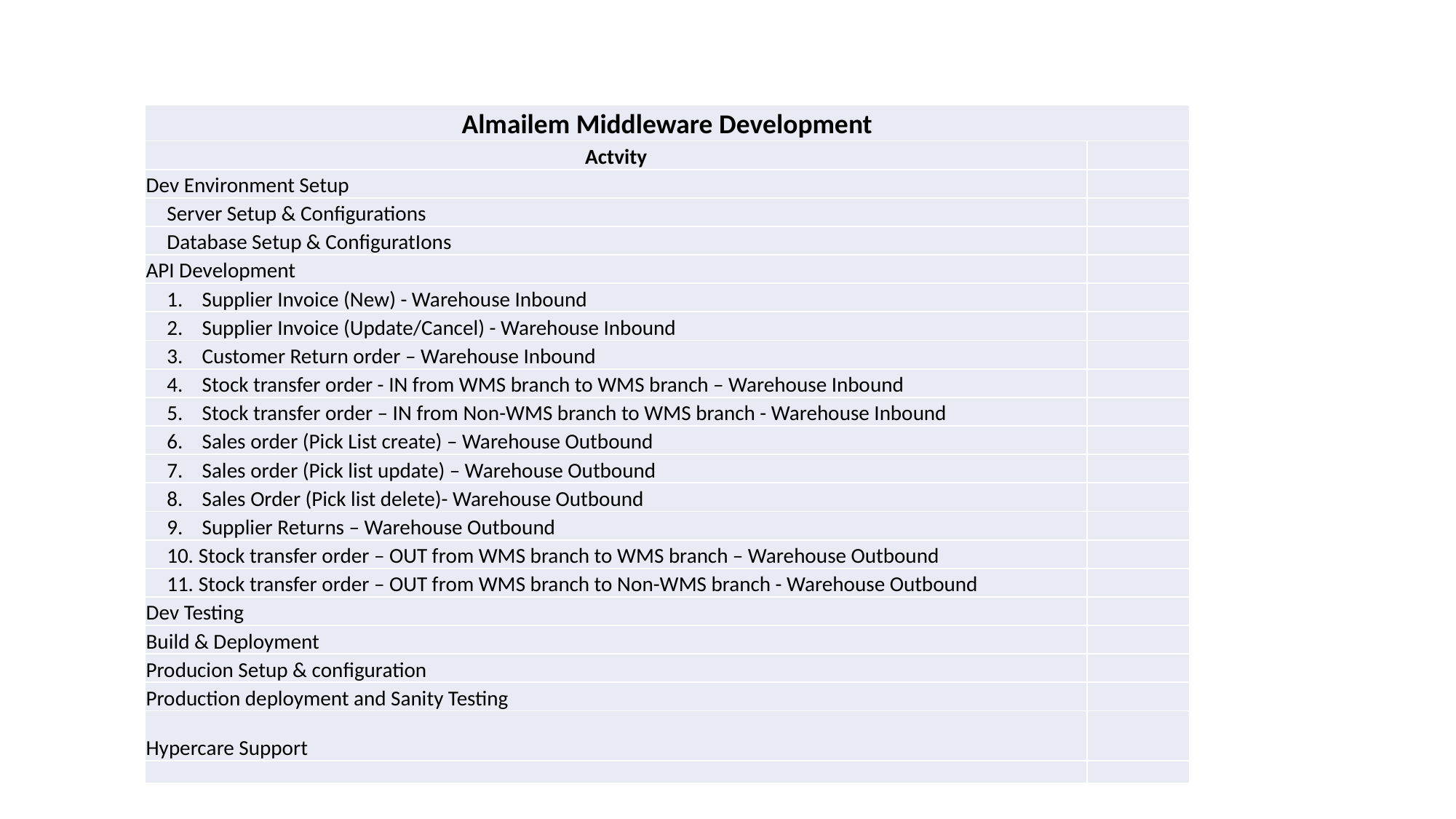

| Almailem Middleware Development |  |
| --- | --- |
| Actvity |  |
| Dev Environment Setup |  |
| Server Setup & Configurations |  |
| Database Setup & ConfiguratIons |  |
| API Development |  |
| 1.    Supplier Invoice (New) - Warehouse Inbound |  |
| 2.    Supplier Invoice (Update/Cancel) - Warehouse Inbound |  |
| 3.    Customer Return order – Warehouse Inbound |  |
| 4.    Stock transfer order - IN from WMS branch to WMS branch – Warehouse Inbound |  |
| 5.    Stock transfer order – IN from Non-WMS branch to WMS branch - Warehouse Inbound |  |
| 6.    Sales order (Pick List create) – Warehouse Outbound |  |
| 7.    Sales order (Pick list update) – Warehouse Outbound |  |
| 8.    Sales Order (Pick list delete)- Warehouse Outbound |  |
| 9.    Supplier Returns – Warehouse Outbound |  |
| 10. Stock transfer order – OUT from WMS branch to WMS branch – Warehouse Outbound |  |
| 11. Stock transfer order – OUT from WMS branch to Non-WMS branch - Warehouse Outbound |  |
| Dev Testing |  |
| Build & Deployment |  |
| Producion Setup & configuration |  |
| Production deployment and Sanity Testing |  |
| Hypercare Support |  |
|  |  |